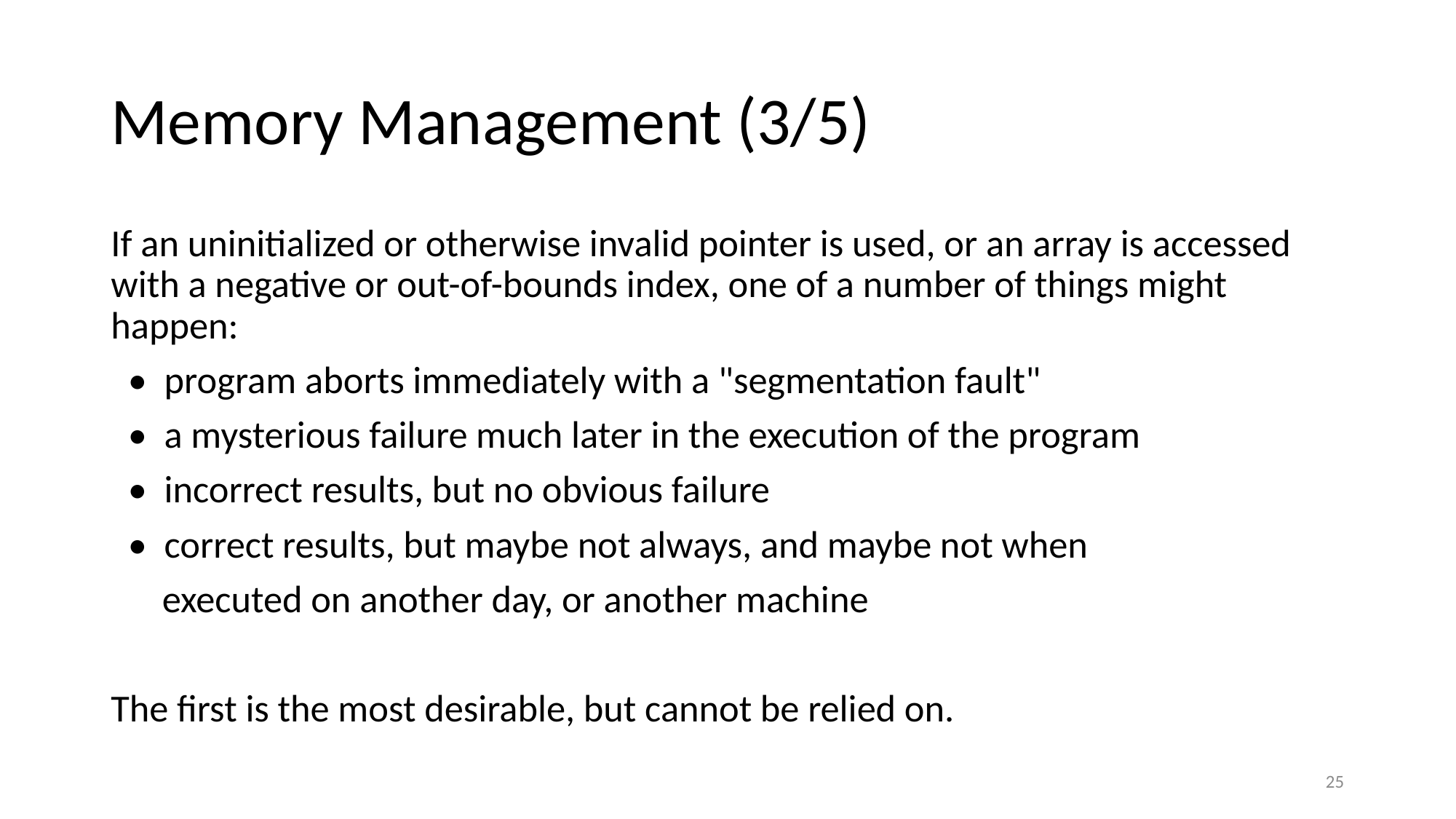

# Memory Management (3/5)
If an uninitialized or otherwise invalid pointer is used, or an array is accessed with a negative or out-of-bounds index, one of a number of things might happen:
  •  program aborts immediately with a "segmentation fault"
  •  a mysterious failure much later in the execution of the program
  •  incorrect results, but no obvious failure
  •  correct results, but maybe not always, and maybe not when
      executed on another day, or another machine

The first is the most desirable, but cannot be relied on.

25